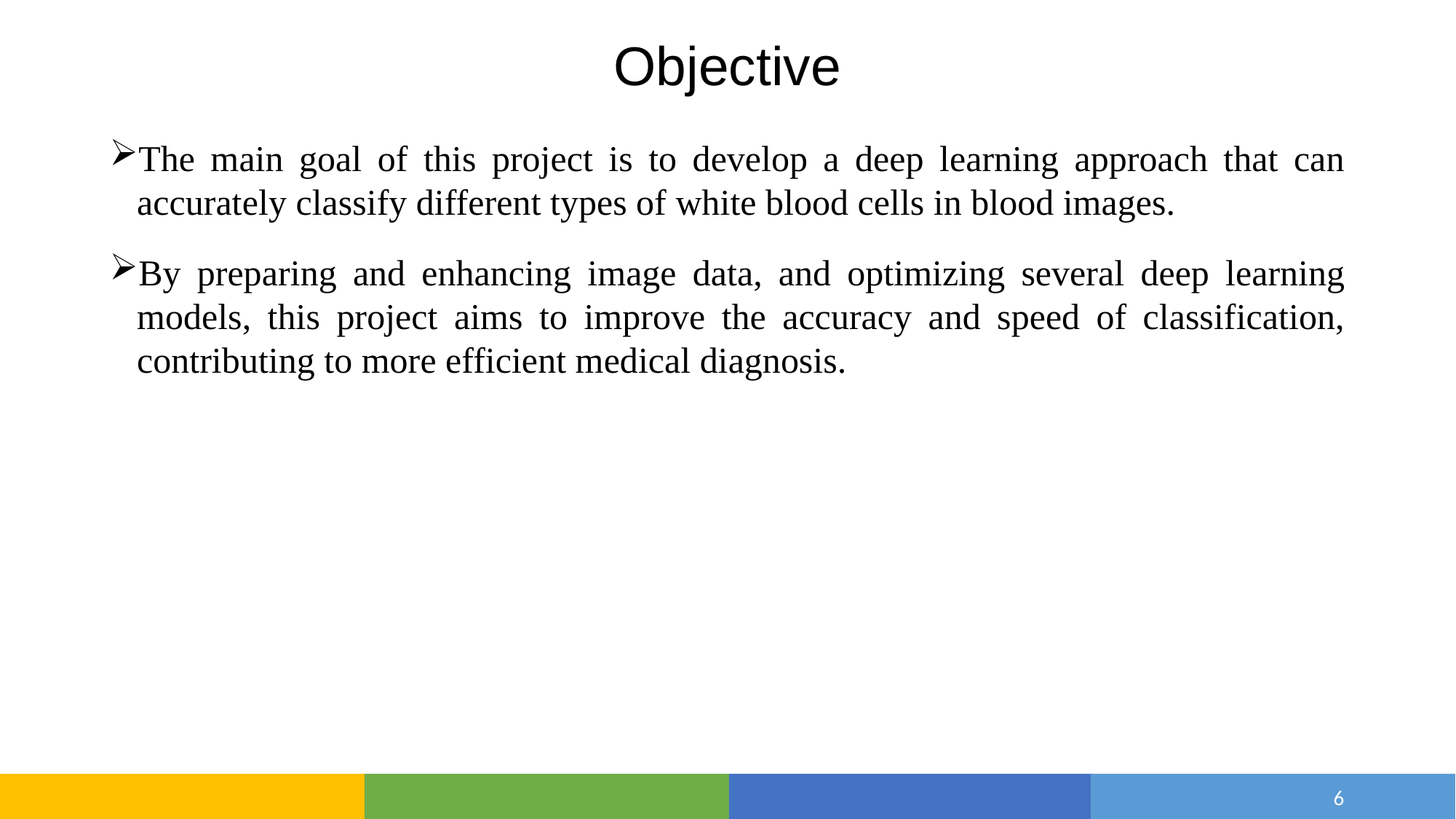

# Objective
The main goal of this project is to develop a deep learning approach that can accurately classify different types of white blood cells in blood images.
By preparing and enhancing image data, and optimizing several deep learning models, this project aims to improve the accuracy and speed of classification, contributing to more efficient medical diagnosis.
6